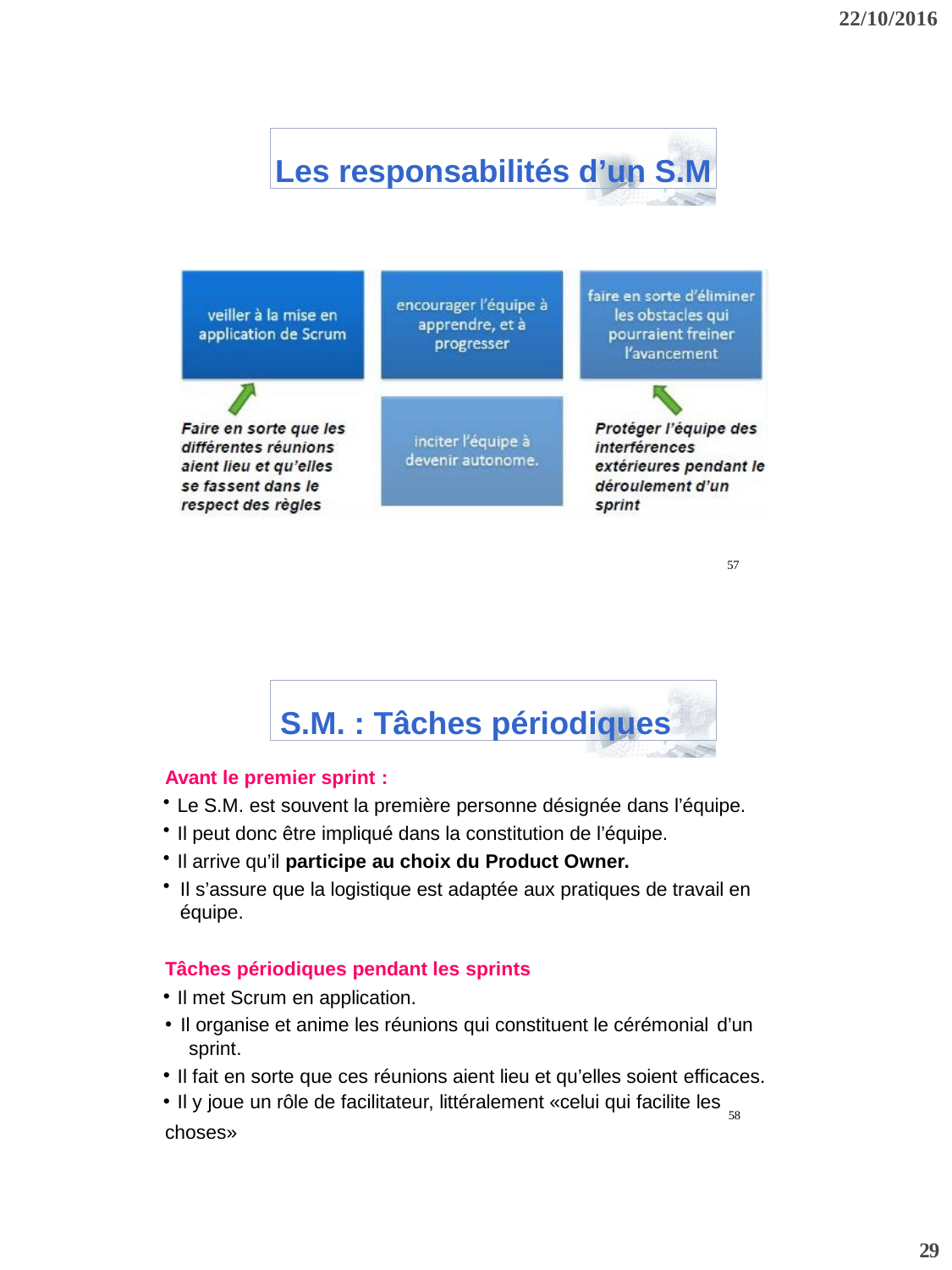

22/10/2016
Les responsabilités d’un S.M

57
S.M. : Tâches périodiques

Avant le premier sprint :
Le S.M. est souvent la première personne désignée dans l’équipe.
Il peut donc être impliqué dans la constitution de l’équipe.
Il arrive qu’il participe au choix du Product Owner.
Il s’assure que la logistique est adaptée aux pratiques de travail en  équipe.

Tâches périodiques pendant les sprints
Il met Scrum en application.
Il organise et anime les réunions qui constituent le cérémonial d’un
sprint.
Il fait en sorte que ces réunions aient lieu et qu’elles soient efficaces.
Il y joue un rôle de facilitateur, littéralement «celui qui facilite les
58
choses»
29